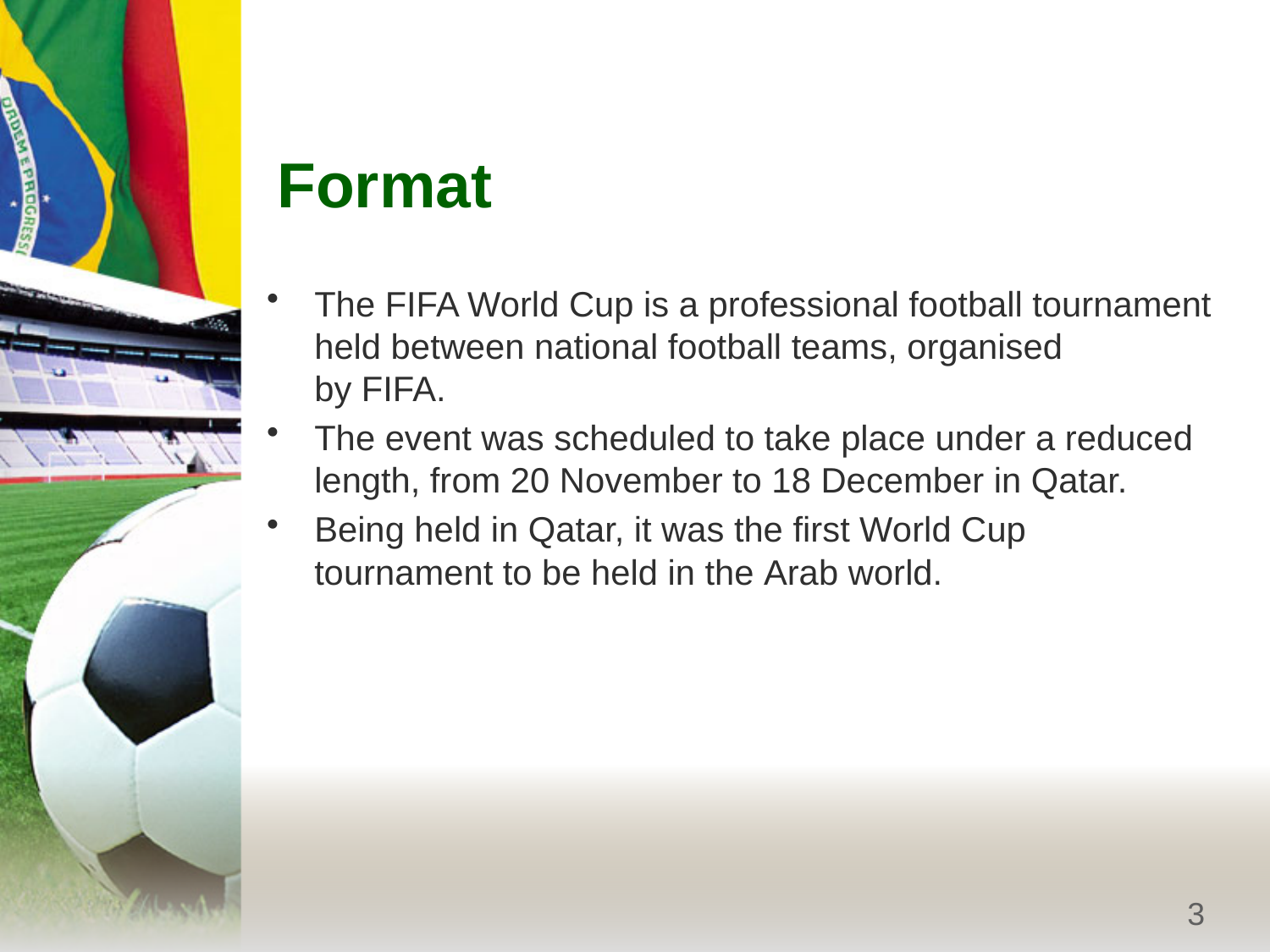

# Format
The FIFA World Cup is a professional football tournament held between national football teams, organised by FIFA.
The event was scheduled to take place under a reduced length, from 20 November to 18 December in Qatar.
Being held in Qatar, it was the first World Cup tournament to be held in the Arab world.
3